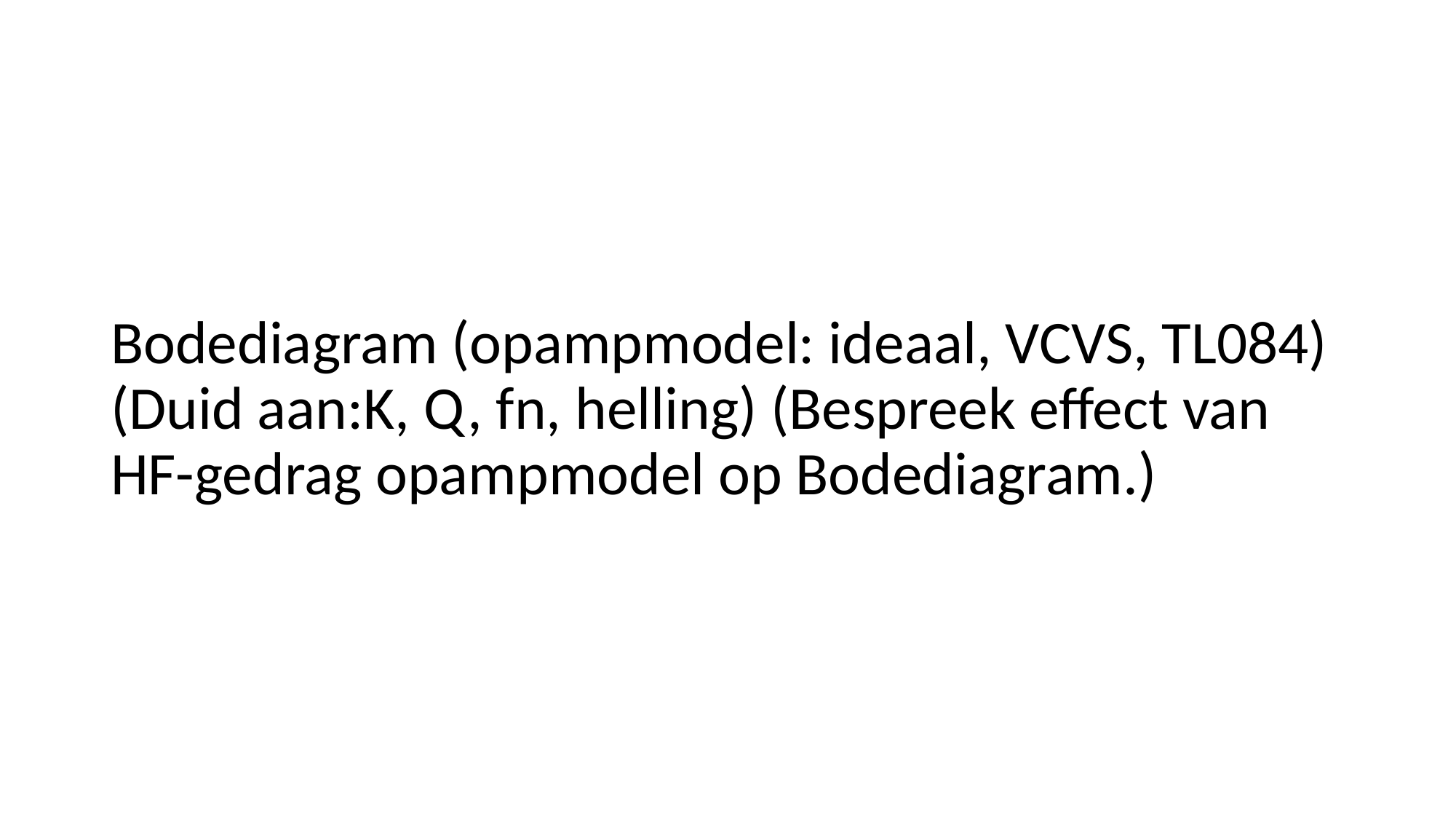

Bodediagram (opampmodel: ideaal, VCVS, TL084) (Duid aan:K, Q, fn, helling) (Bespreek effect van HF-gedrag opampmodel op Bodediagram.)